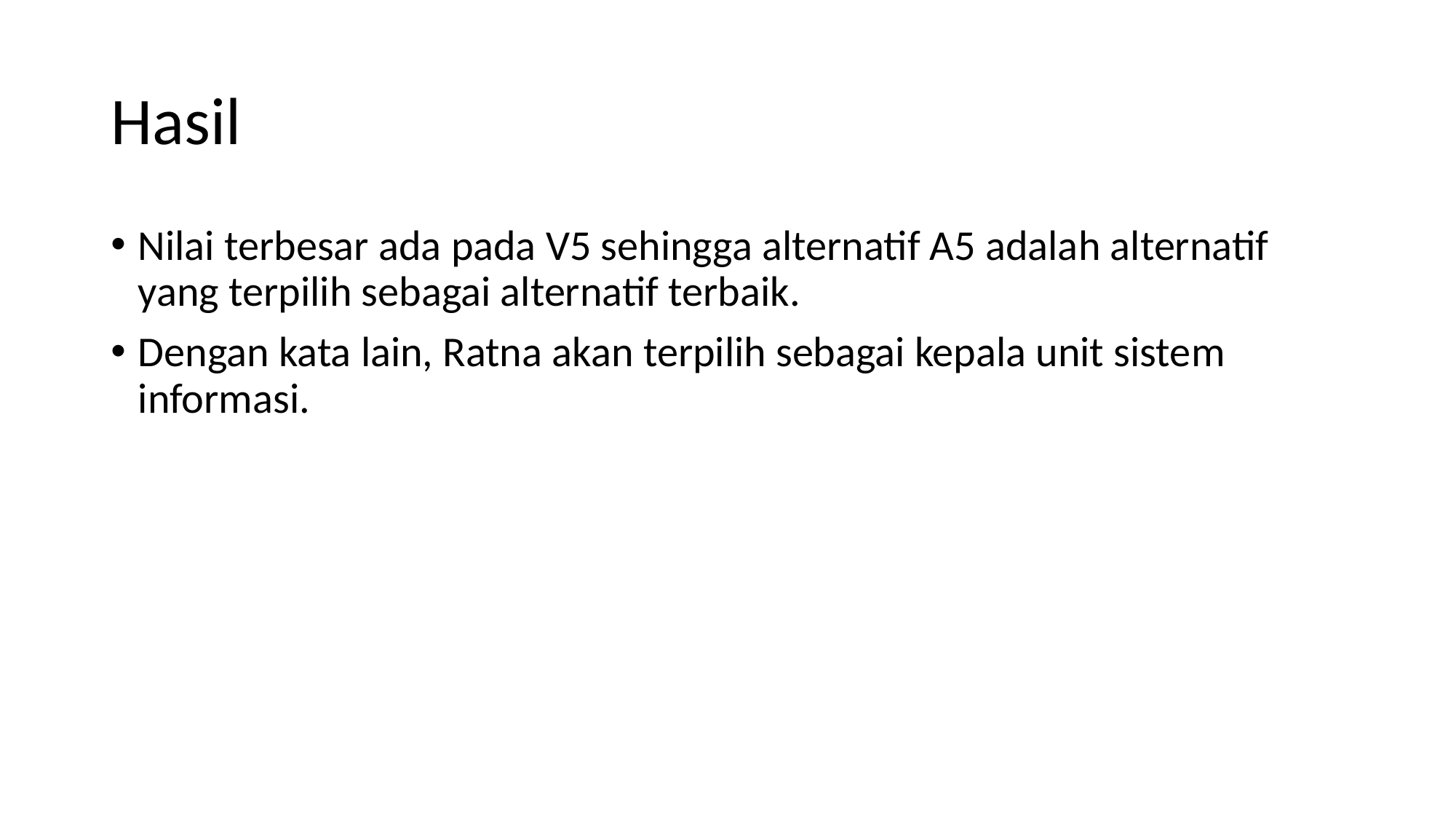

# Hasil
Nilai terbesar ada pada V5 sehingga alternatif A5 adalah alternatif yang terpilih sebagai alternatif terbaik.
Dengan kata lain, Ratna akan terpilih sebagai kepala unit sistem informasi.